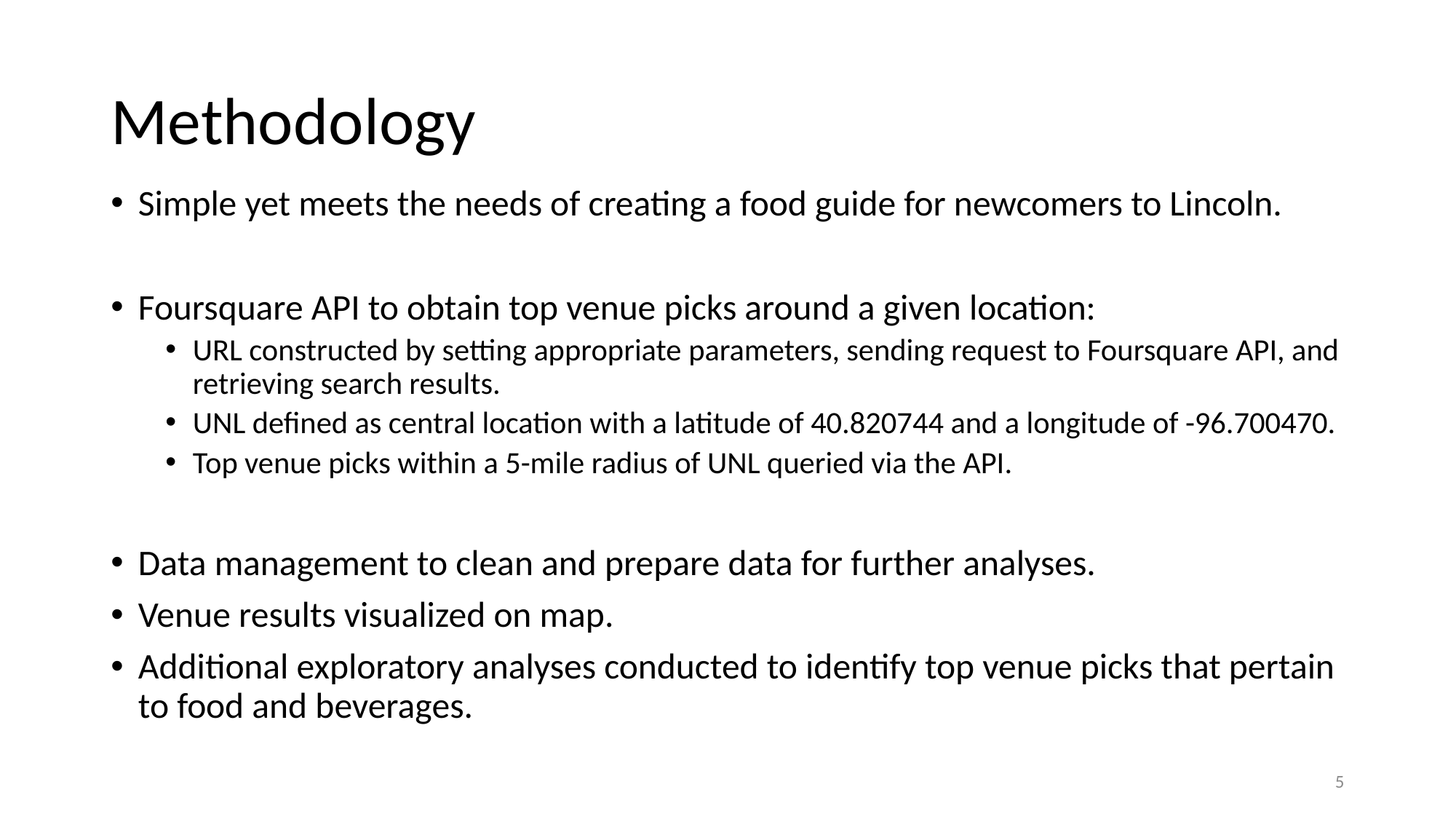

# Methodology
Simple yet meets the needs of creating a food guide for newcomers to Lincoln.

Foursquare API to obtain top venue picks around a given location:
URL constructed by setting appropriate parameters, sending request to Foursquare API, and retrieving search results.
UNL defined as central location with a latitude of 40.820744 and a longitude of -96.700470.
Top venue picks within a 5-mile radius of UNL queried via the API.

Data management to clean and prepare data for further analyses.
Venue results visualized on map.
Additional exploratory analyses conducted to identify top venue picks that pertain to food and beverages.

5